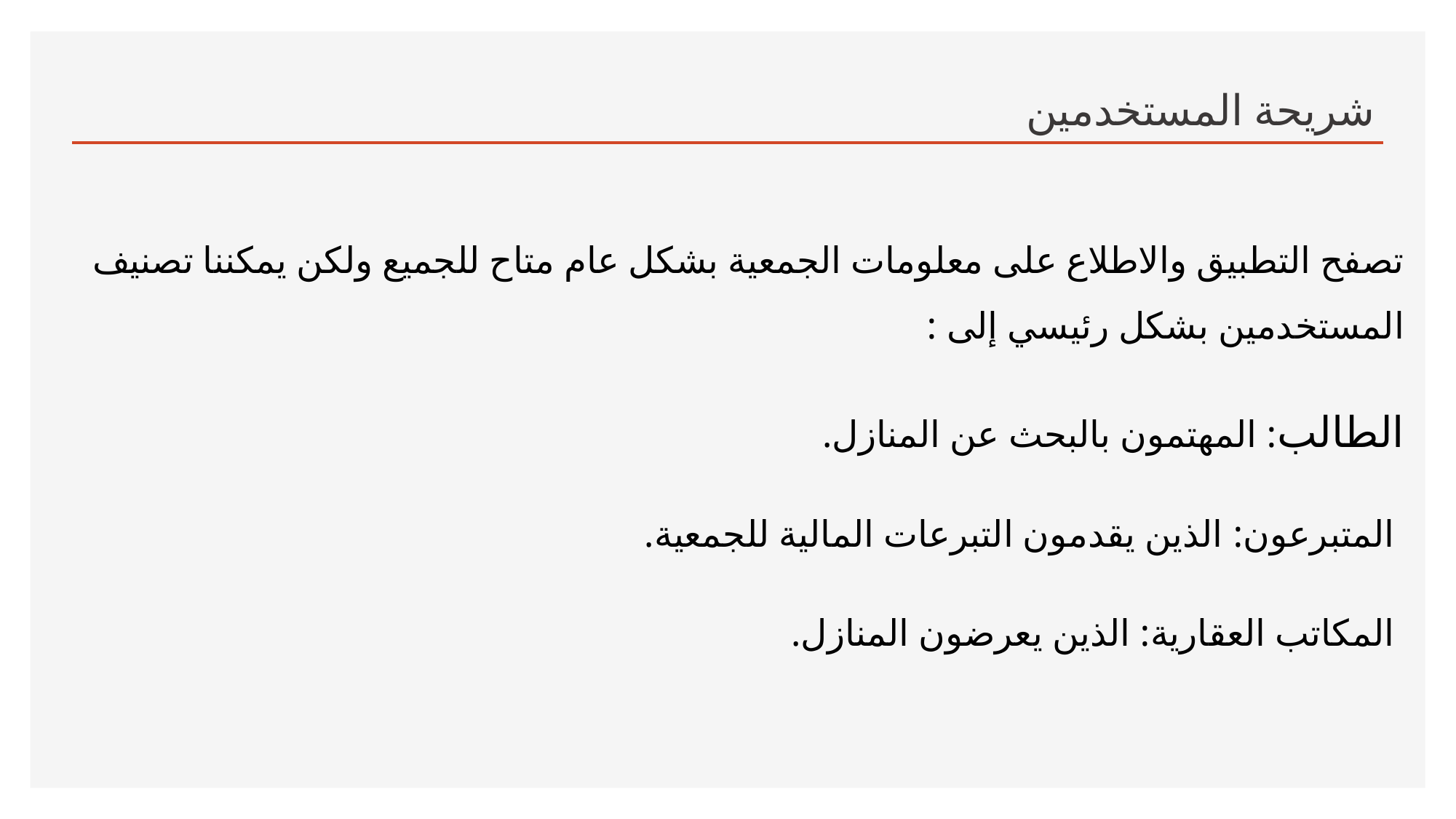

# شريحة المستخدمين
تصفح التطبيق والاطلاع على معلومات الجمعية بشكل عام متاح للجميع ولكن يمكننا تصنيف المستخدمين بشكل رئيسي إلى :
الطالب: المهتمون بالبحث عن المنازل.
 المتبرعون: الذين يقدمون التبرعات المالية للجمعية.
 المكاتب العقارية: الذين يعرضون المنازل.